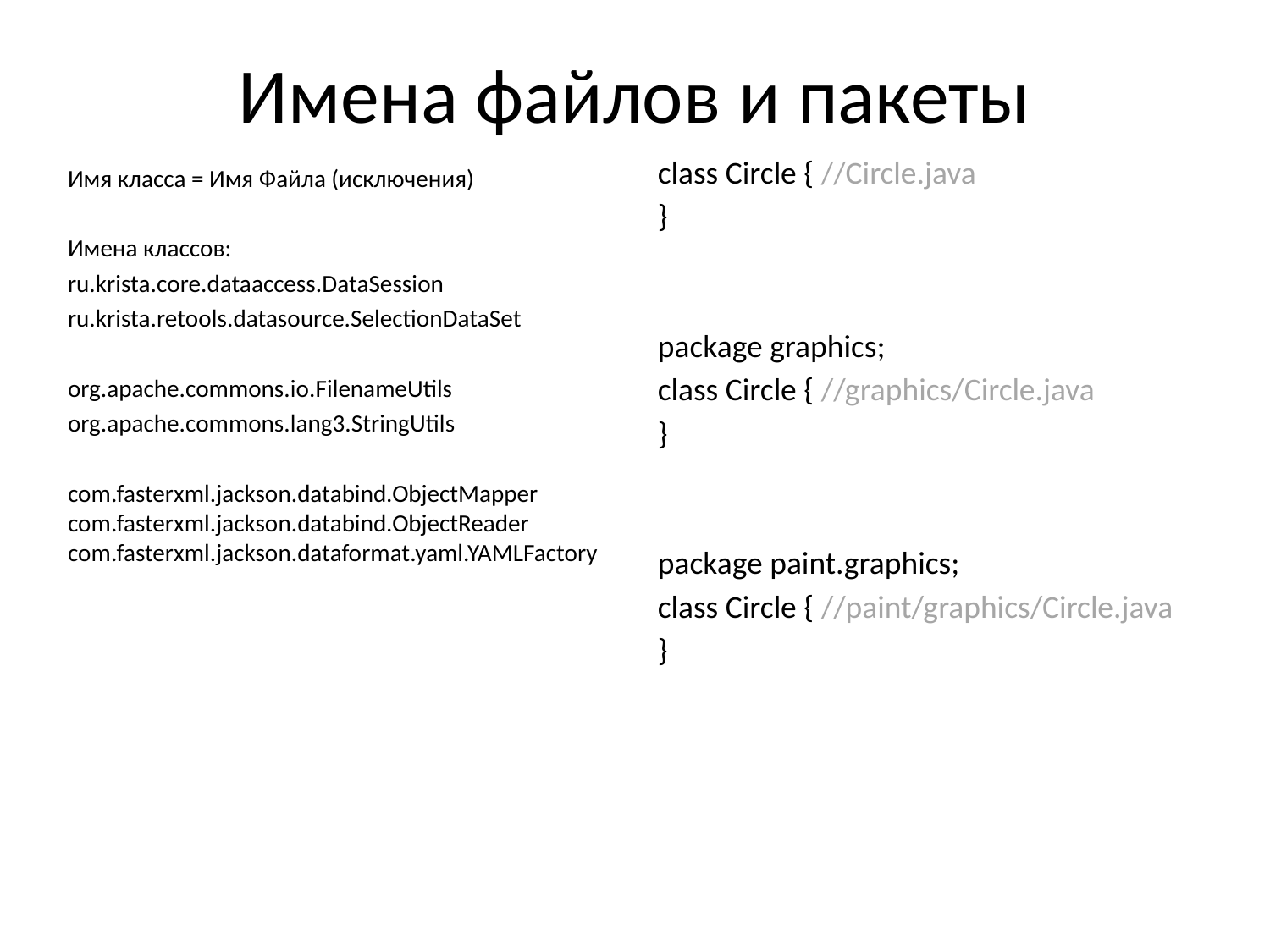

Имена файлов и пакеты
class Circle { //Circle.java
}

package graphics;
class Circle { //graphics/Circle.java
}

package paint.graphics;
class Circle { //paint/graphics/Circle.java
}
Имя класса = Имя Файла (исключения)

Имена классов:
ru.krista.core.dataaccess.DataSession
ru.krista.retools.datasource.SelectionDataSet

org.apache.commons.io.FilenameUtils
org.apache.commons.lang3.StringUtils

com.fasterxml.jackson.databind.ObjectMapper
com.fasterxml.jackson.databind.ObjectReader
com.fasterxml.jackson.dataformat.yaml.YAMLFactory